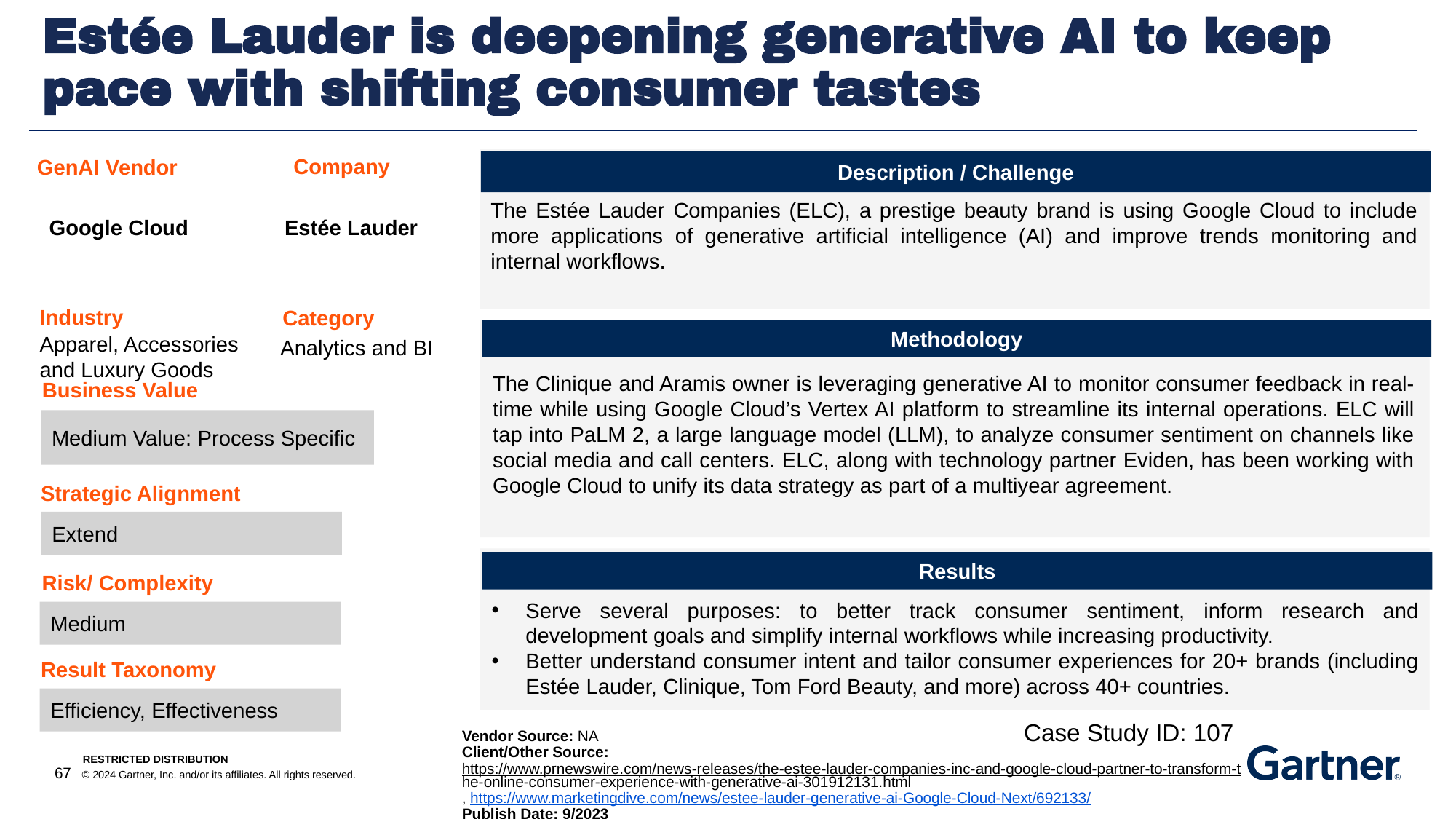

Estée Lauder is deepening generative AI to keep pace with shifting consumer tastes
Company
GenAI Vendor

Description / Challenge
The Estée Lauder Companies (ELC), a prestige beauty brand is using Google Cloud to include more applications of generative artificial intelligence (AI) and improve trends monitoring and internal workflows.
Estée Lauder
Google Cloud
Industry
Category

Methodology
Apparel, Accessories and Luxury Goods
Analytics and BI
The Clinique and Aramis owner is leveraging generative AI to monitor consumer feedback in real-time while using Google Cloud’s Vertex AI platform to streamline its internal operations. ELC will tap into PaLM 2, a large language model (LLM), to analyze consumer sentiment on channels like social media and call centers. ELC, along with technology partner Eviden, has been working with Google Cloud to unify its data strategy as part of a multiyear agreement.
Business Value
Medium Value: Process Specific
Strategic Alignment
Extend

Results
Risk/ Complexity
Serve several purposes: to better track consumer sentiment, inform research and development goals and simplify internal workflows while increasing productivity.
Better understand consumer intent and tailor consumer experiences for 20+ brands (including Estée Lauder, Clinique, Tom Ford Beauty, and more) across 40+ countries.
Medium
Result Taxonomy
Efficiency, Effectiveness
Case Study ID: 107
Vendor Source: NA
Client/Other Source: https://www.prnewswire.com/news-releases/the-estee-lauder-companies-inc-and-google-cloud-partner-to-transform-the-online-consumer-experience-with-generative-ai-301912131.html, https://www.marketingdive.com/news/estee-lauder-generative-ai-Google-Cloud-Next/692133/
Publish Date: 9/2023